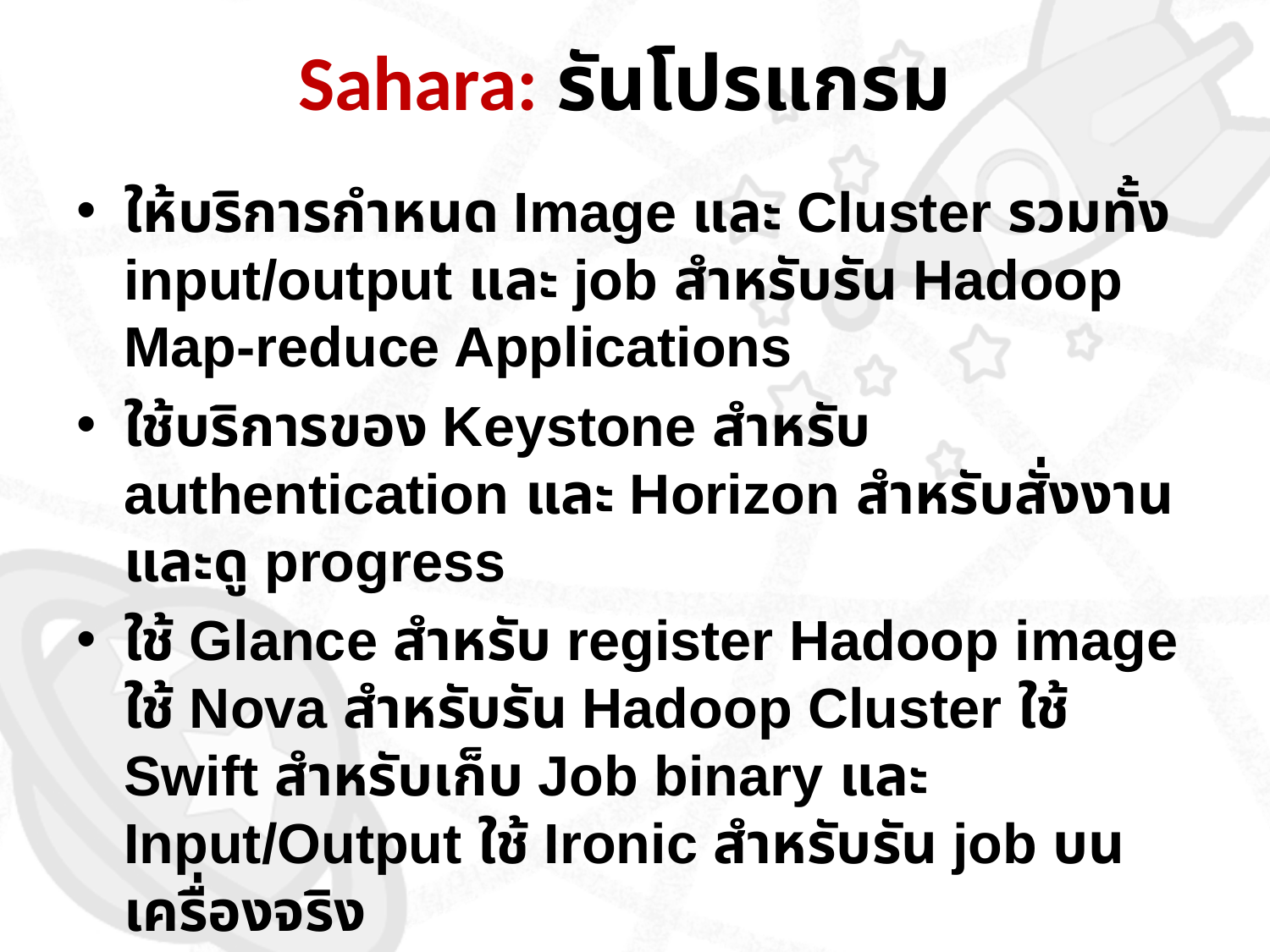

# Sahara: รันโปรแกรม

ให้บริการกำหนด Image และ Cluster รวมทั้ง input/output และ job สำหรับรัน Hadoop Map-reduce Applications
ใช้บริการของ Keystone สำหรับ authentication และ Horizon สำหรับสั่งงานและดู progress
ใช้ Glance สำหรับ register Hadoop image ใช้ Nova สำหรับรัน Hadoop Cluster ใช้ Swift สำหรับเก็บ Job binary และ Input/Output ใช้ Ironic สำหรับรัน job บนเครื่องจริง
Sahara ให้บริการ launch Job execution ใน  Hadoop Cluster ที่ประกอบไปด้วย VM instance หรือ เครื่องจริง